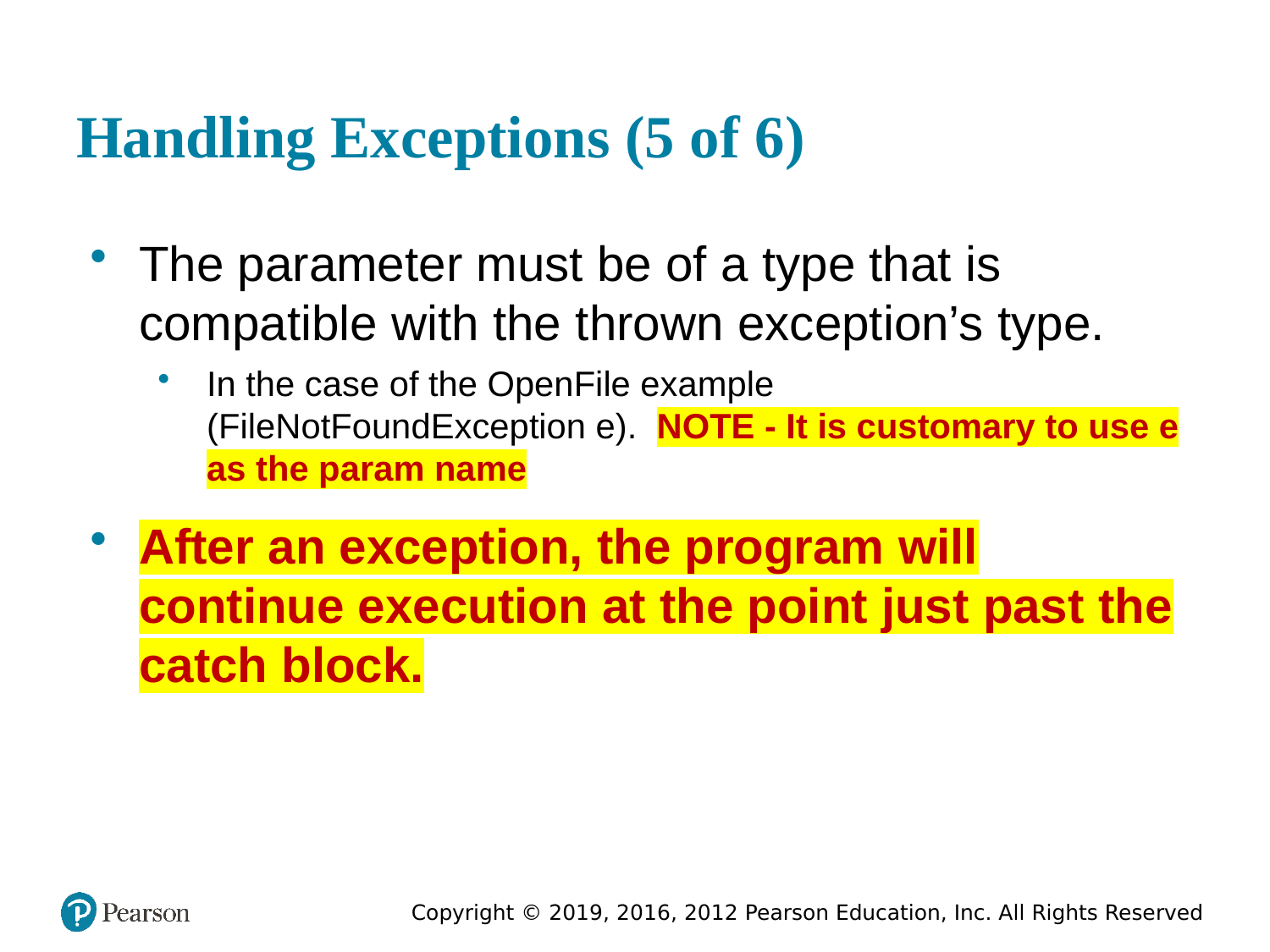

# Handling Exceptions (5 of 6)
The parameter must be of a type that is compatible with the thrown exception’s type.
In the case of the OpenFile example
(FileNotFoundException e).  NOTE - It is customary to use e as the param name
After an exception, the program will continue execution at the point just past the catch block.